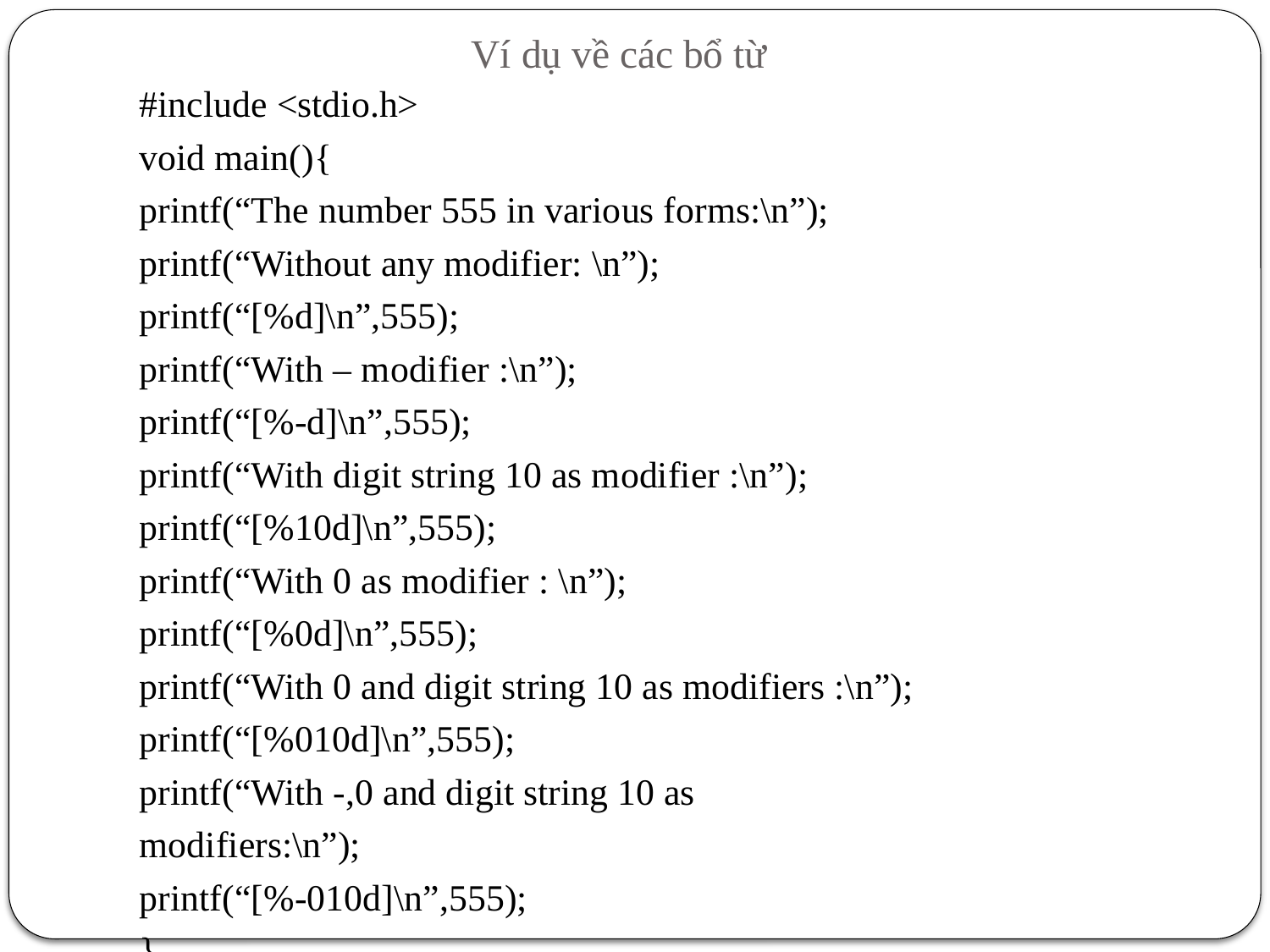

# Ví dụ về các bổ từ
#include <stdio.h>
void main(){
printf(“The number 555 in various forms:\n”);
printf(“Without any modifier: \n”);
printf(“[%d]\n”,555);
printf(“With – modifier :\n”);
printf(“[%-d]\n”,555);
printf(“With digit string 10 as modifier :\n”);
printf(“[%10d]\n”,555);
printf(“With 0 as modifier : \n”);
printf(“[%0d]\n”,555);
printf(“With 0 and digit string 10 as modifiers :\n”);
printf(“[%010d]\n”,555);
printf(“With -,0 and digit string 10 as
modifiers:\n”);
printf(“[%-010d]\n”,555);
}